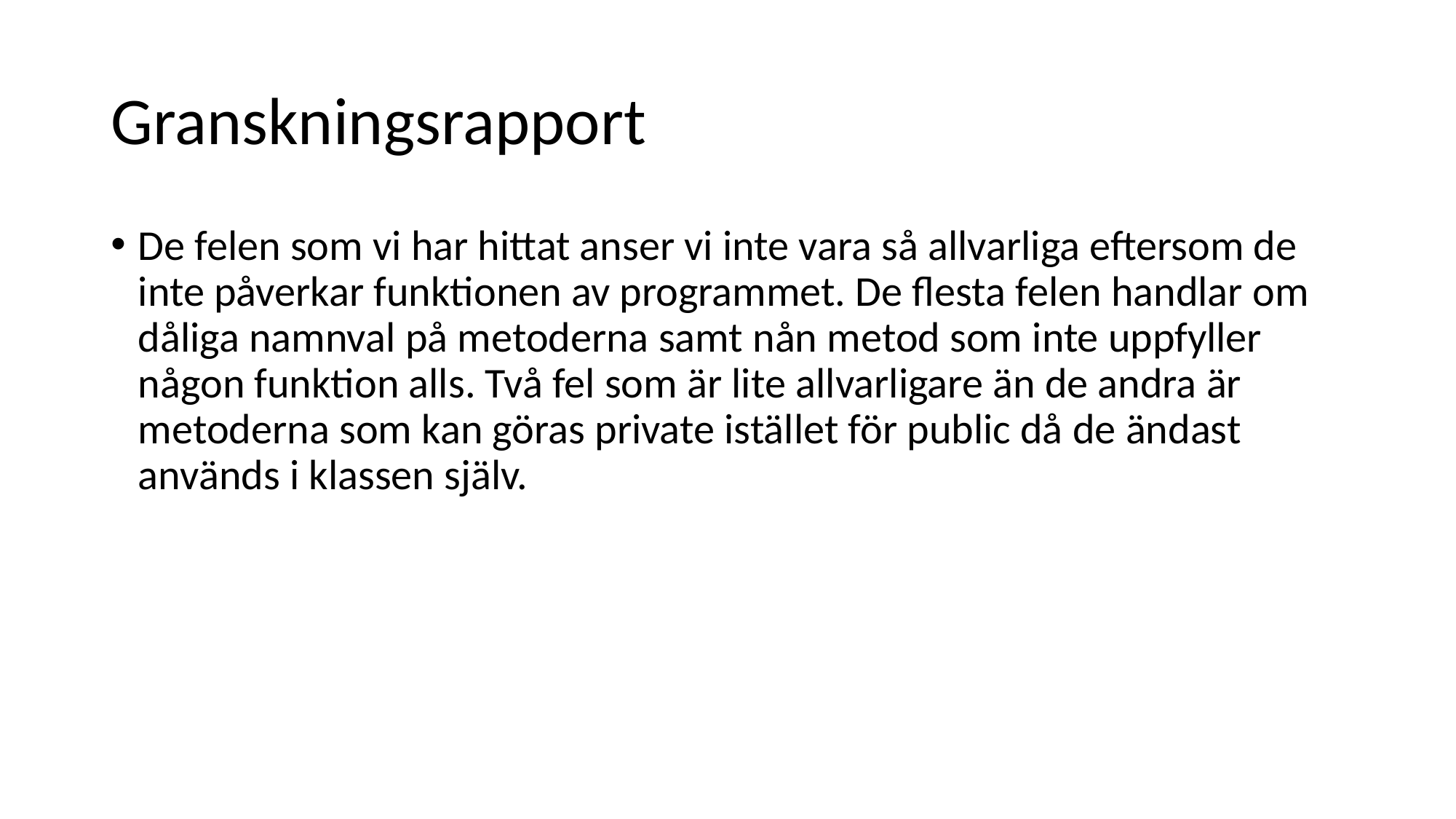

# Granskningsrapport
De felen som vi har hittat anser vi inte vara så allvarliga eftersom de inte påverkar funktionen av programmet. De flesta felen handlar om dåliga namnval på metoderna samt nån metod som inte uppfyller någon funktion alls. Två fel som är lite allvarligare än de andra är metoderna som kan göras private istället för public då de ändast används i klassen själv.